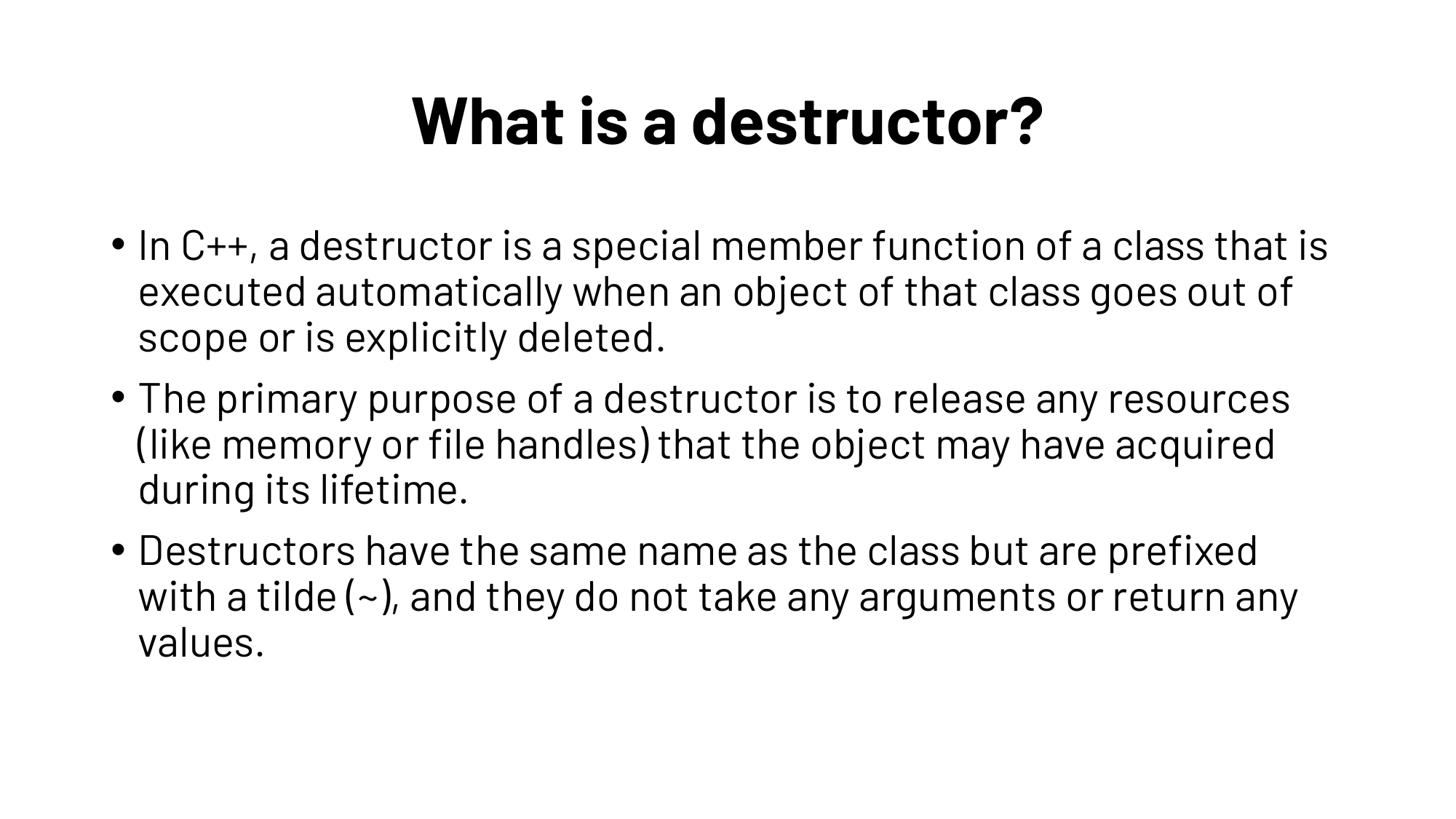

# What is a destructor?
In C++, a destructor is a special member function of a class that is executed automatically when an object of that class goes out of scope or is explicitly deleted.
The primary purpose of a destructor is to release any resources (like memory or file handles) that the object may have acquired during its lifetime.
Destructors have the same name as the class but are prefixed with a tilde (~), and they do not take any arguments or return any values.